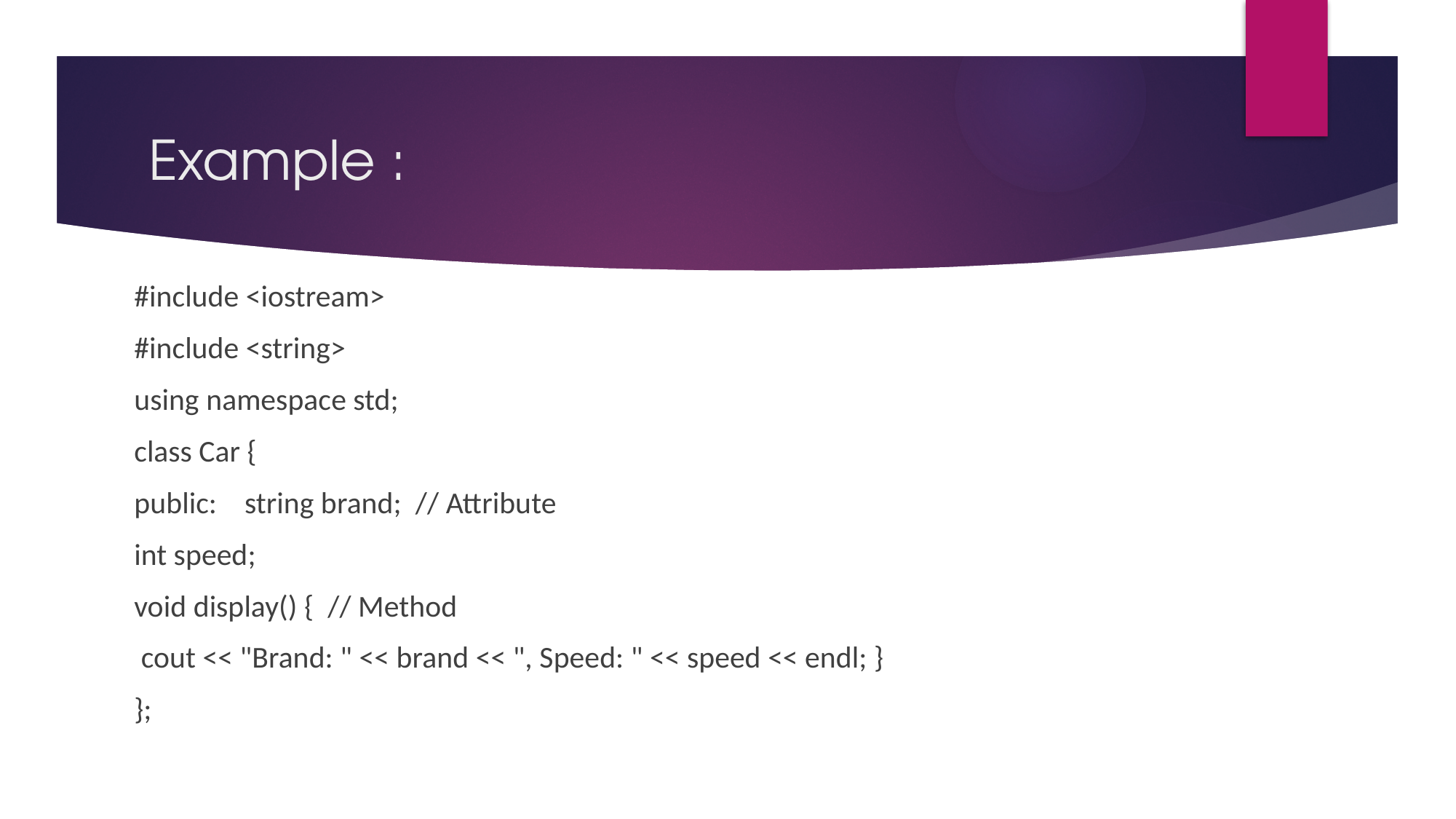

# Example :
#include <iostream>
#include <string>
using namespace std;
class Car {
public:    string brand;  // Attribute
int speed;
void display() {  // Method
 cout << "Brand: " << brand << ", Speed: " << speed << endl; }
};